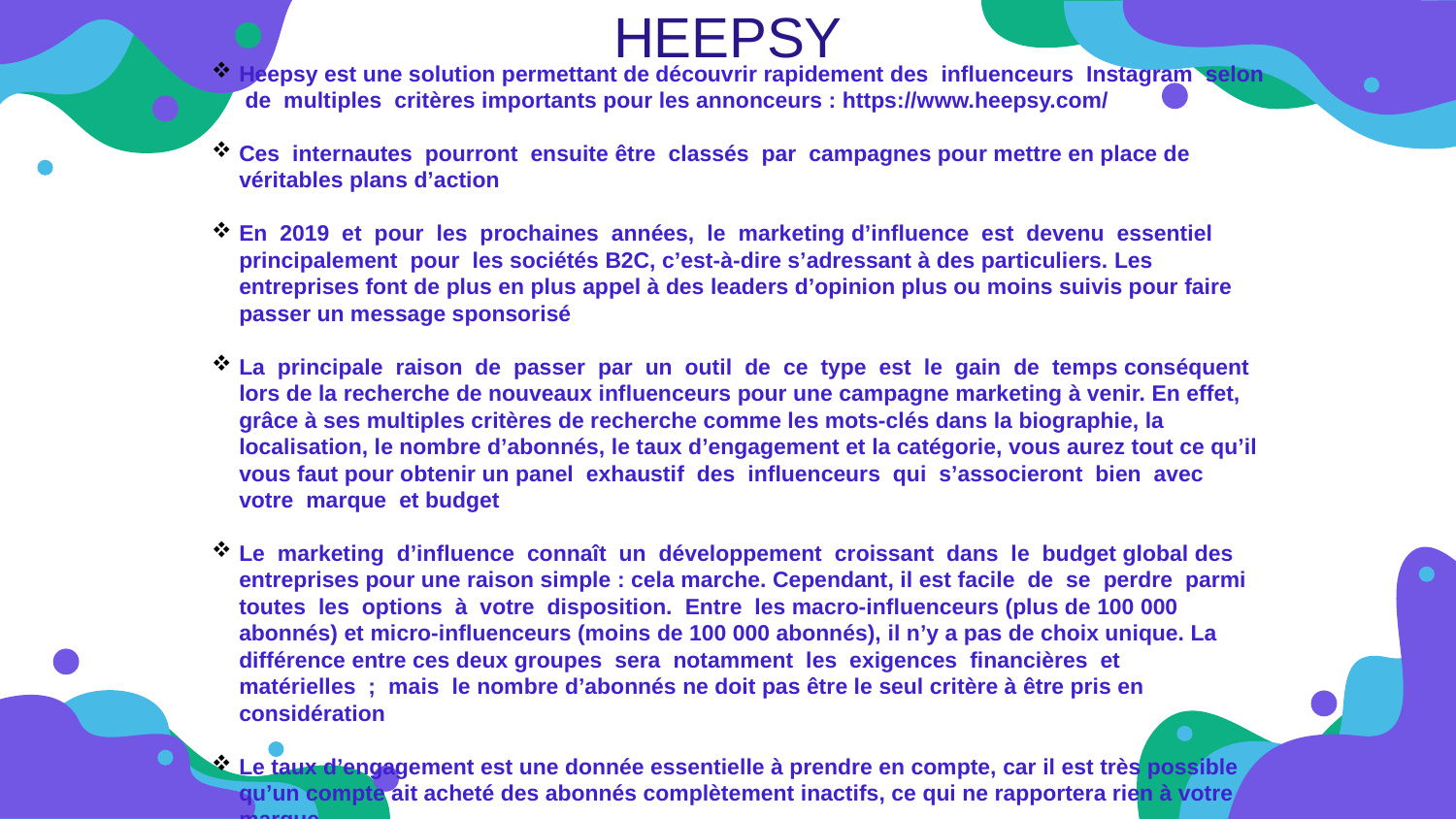

HEEPSY
Heepsy est une solution permettant de découvrir rapidement des  influenceurs  Instagram  selon  de  multiples  critères importants pour les annonceurs : https://www.heepsy.com/

Ces  internautes  pourront  ensuite être  classés  par  campagnes pour mettre en place de véritables plans d’action

En  2019  et  pour  les  prochaines  années,  le  marketing d’influence  est  devenu  essentiel  principalement  pour  les sociétés B2C, c’est-à-dire s’adressant à des particuliers. Les entreprises font de plus en plus appel à des leaders d’opinion plus ou moins suivis pour faire passer un message sponsorisé

La  principale  raison  de  passer  par  un  outil  de  ce  type  est  le  gain  de  temps conséquent lors de la recherche de nouveaux influenceurs pour une campagne marketing à venir. En effet, grâce à ses multiples critères de recherche comme les mots-clés dans la biographie, la localisation, le nombre d’abonnés, le taux d’engagement et la catégorie, vous aurez tout ce qu’il vous faut pour obtenir un panel  exhaustif  des  influenceurs  qui  s’associeront  bien  avec  votre  marque  et budget

Le  marketing  d’influence  connaît  un  développement  croissant  dans  le  budget global des entreprises pour une raison simple : cela marche. Cependant, il est facile  de  se  perdre  parmi  toutes  les  options  à  votre  disposition.  Entre  les macro-influenceurs (plus de 100 000 abonnés) et micro-influenceurs (moins de 100 000 abonnés), il n’y a pas de choix unique. La différence entre ces deux groupes  sera  notamment  les  exigences  financières  et  matérielles  ;  mais  le nombre d’abonnés ne doit pas être le seul critère à être pris en considération

Le taux d’engagement est une donnée essentielle à prendre en compte, car il est très possible qu’un compte ait acheté des abonnés complètement inactifs, ce qui ne rapportera rien à votre marque